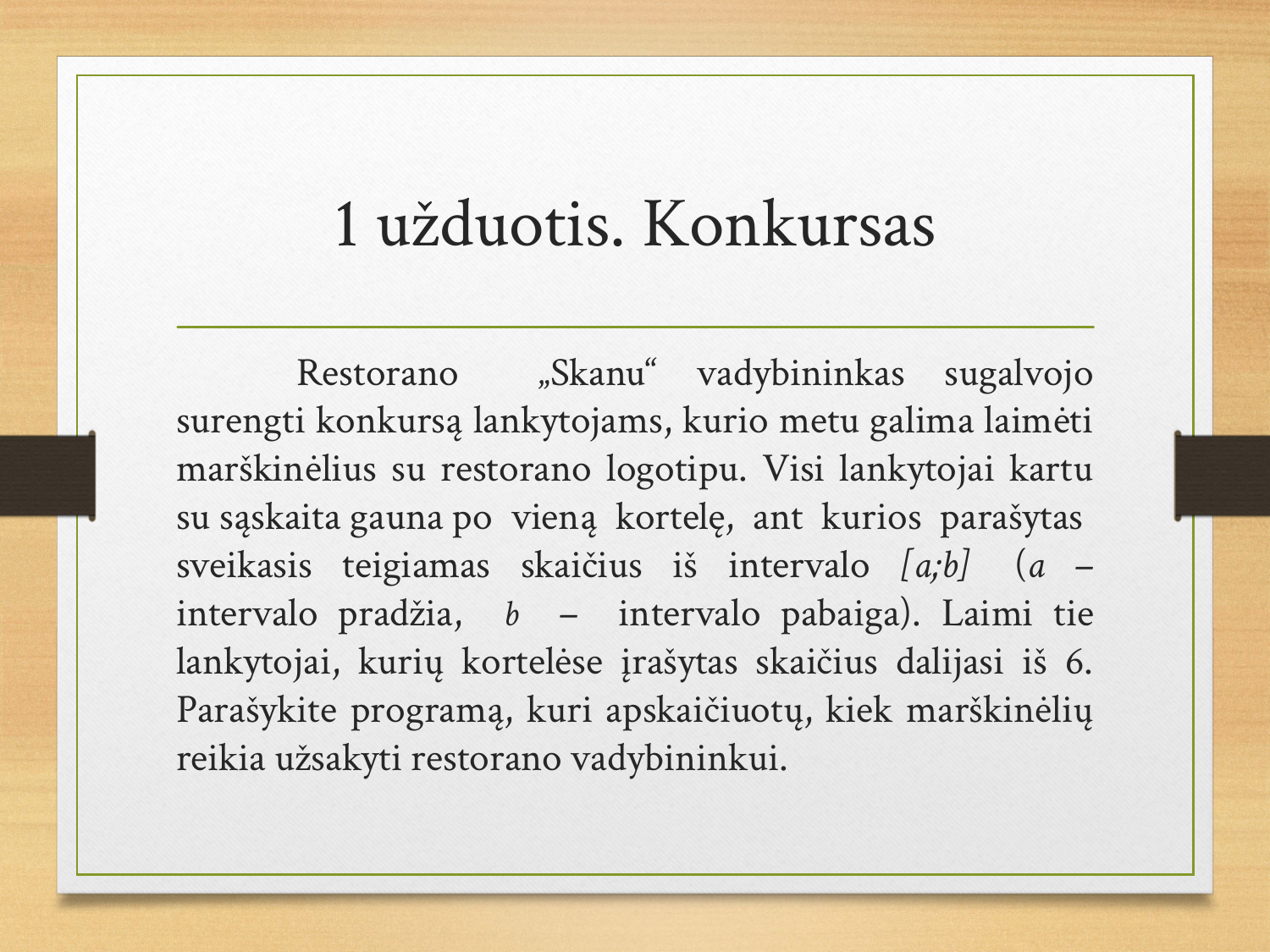

# 1 užduotis. Konkursas
	Restorano  „Skanu“ vadybininkas sugalvojo surengti konkursą lankytojams, kurio metu galima laimėti marškinėlius su restorano logotipu. Visi lankytojai kartu su sąskaita gauna po  vieną  kortelę,  ant  kurios  parašytas  sveikasis  teigiamas  skaičius  iš  intervalo  [a;b]   (a  – intervalo pradžia,  b  –  intervalo pabaiga). Laimi tie lankytojai, kurių kortelėse įrašytas skaičius dalijasi iš 6. Parašykite programą, kuri apskaičiuotų, kiek marškinėlių reikia užsakyti restorano vadybininkui.